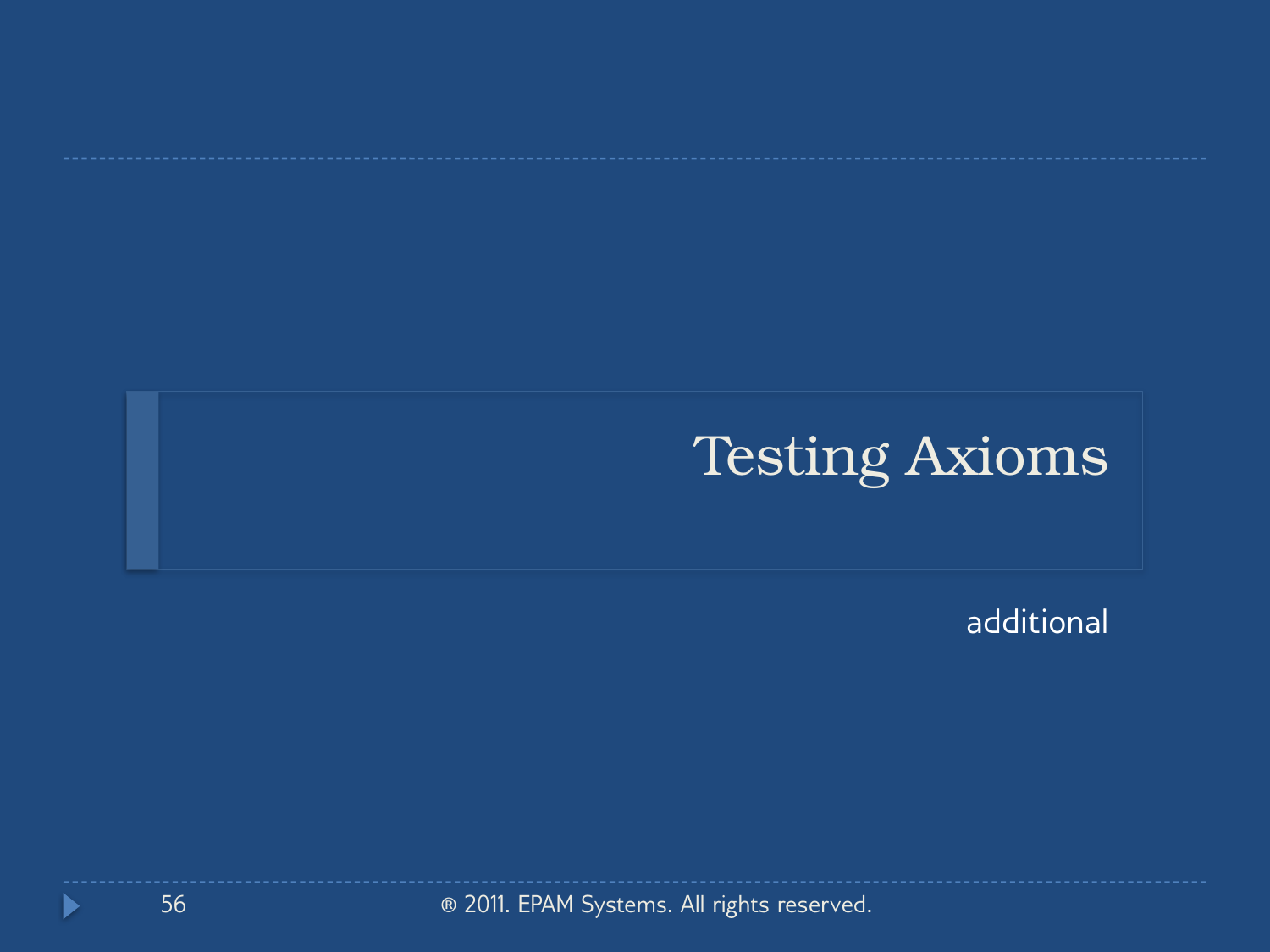

# Testing Axioms
additional
56
® 2011. EPAM Systems. All rights reserved.